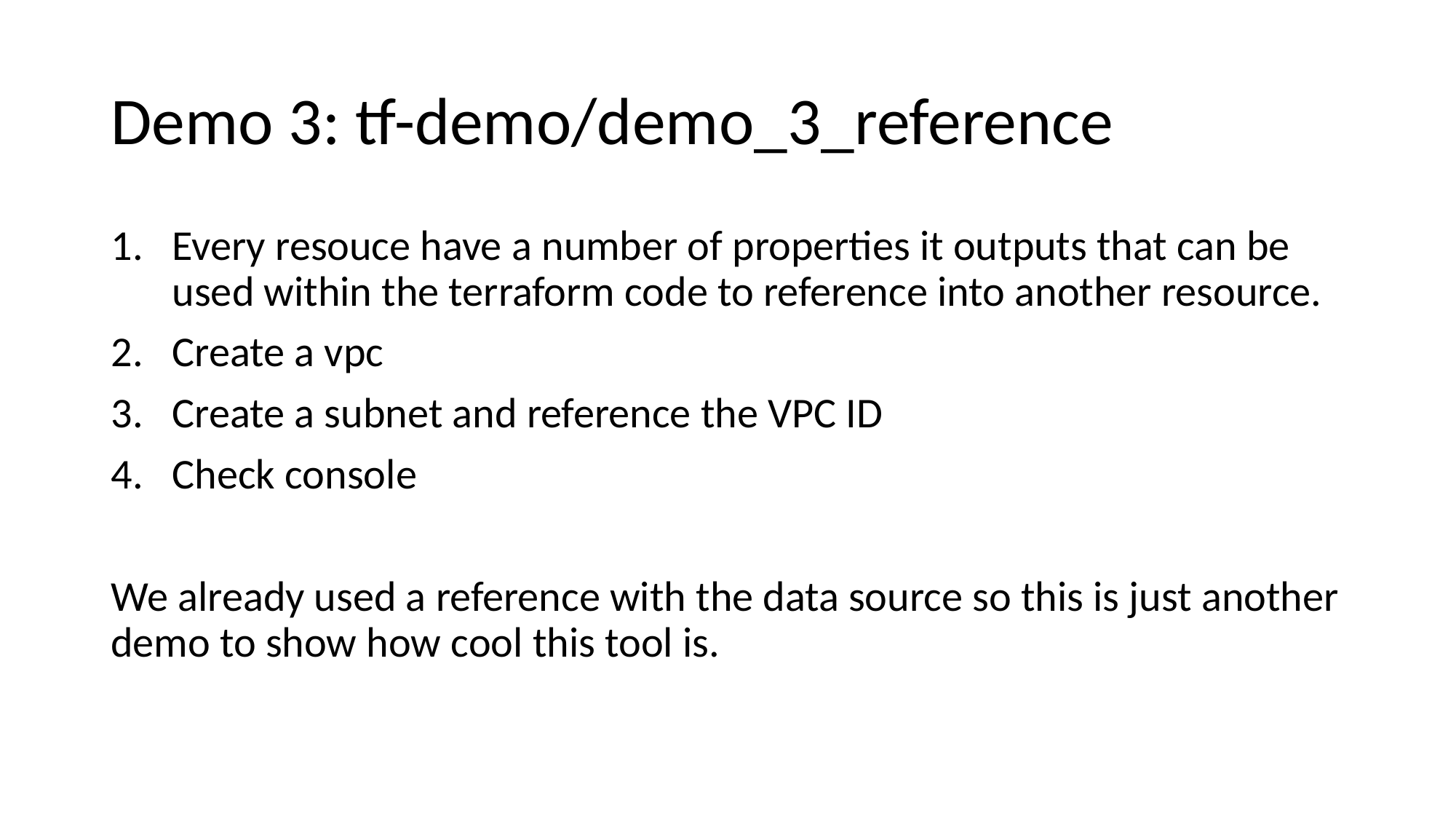

# Demo 3: tf-demo/demo_3_reference
Every resouce have a number of properties it outputs that can be used within the terraform code to reference into another resource.
Create a vpc
Create a subnet and reference the VPC ID
Check console

We already used a reference with the data source so this is just another demo to show how cool this tool is.